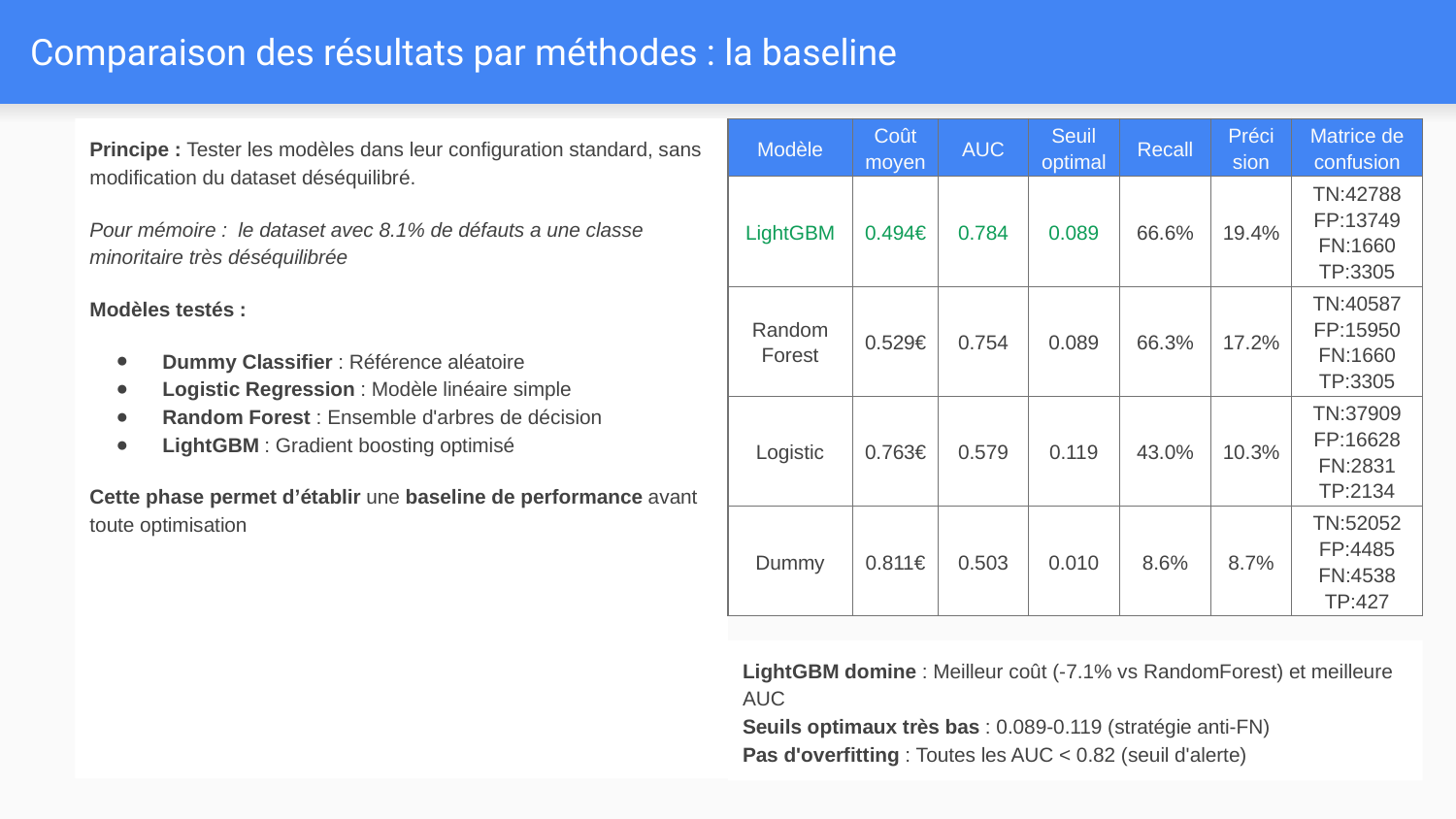

# Comparaison des résultats par méthodes : la baseline
Principe : Tester les modèles dans leur configuration standard, sans modification du dataset déséquilibré.
Pour mémoire :  le dataset avec 8.1% de défauts a une classe minoritaire très déséquilibrée
Modèles testés :
Dummy Classifier : Référence aléatoire
Logistic Regression : Modèle linéaire simple
Random Forest : Ensemble d'arbres de décision
LightGBM : Gradient boosting optimisé
Cette phase permet d’établir une baseline de performance avant toute optimisation

| Modèle | Coût moyen | AUC | Seuil optimal | Recall | Préci sion | Matrice de confusion |
| --- | --- | --- | --- | --- | --- | --- |
| LightGBM | 0.494€ | 0.784 | 0.089 | 66.6% | 19.4% | TN:42788 FP:13749 FN:1660 TP:3305 |
| Random Forest | 0.529€ | 0.754 | 0.089 | 66.3% | 17.2% | TN:40587 FP:15950 FN:1660 TP:3305 |
| Logistic | 0.763€ | 0.579 | 0.119 | 43.0% | 10.3% | TN:37909 FP:16628 FN:2831 TP:2134 |
| Dummy | 0.811€ | 0.503 | 0.010 | 8.6% | 8.7% | TN:52052 FP:4485 FN:4538 TP:427 |
LightGBM domine : Meilleur coût (-7.1% vs RandomForest) et meilleure AUC
Seuils optimaux très bas : 0.089-0.119 (stratégie anti-FN)
Pas d'overfitting : Toutes les AUC < 0.82 (seuil d'alerte)